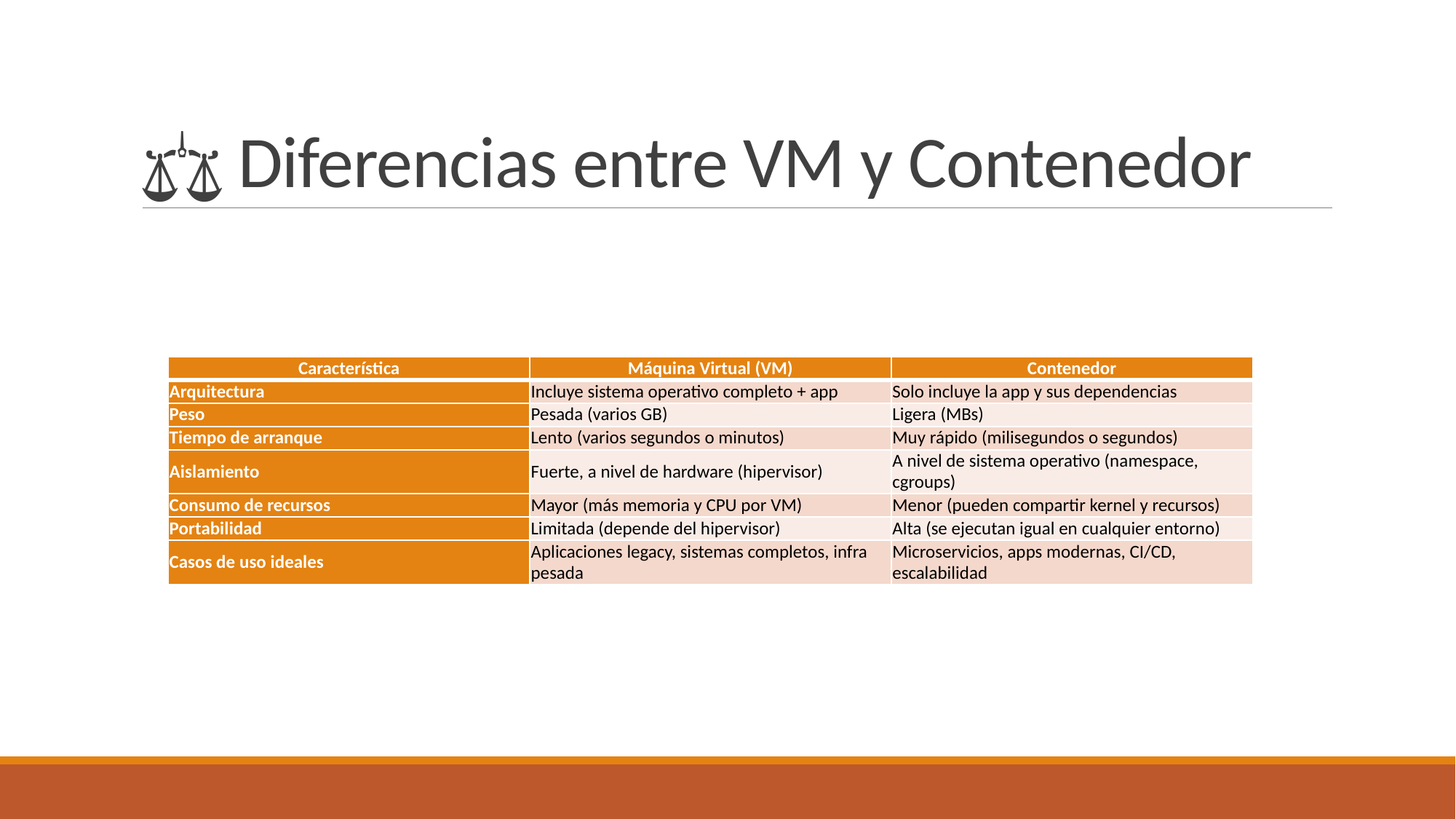

# ⚖️ Diferencias entre VM y Contenedor
| Característica | Máquina Virtual (VM) | Contenedor |
| --- | --- | --- |
| Arquitectura | Incluye sistema operativo completo + app | Solo incluye la app y sus dependencias |
| Peso | Pesada (varios GB) | Ligera (MBs) |
| Tiempo de arranque | Lento (varios segundos o minutos) | Muy rápido (milisegundos o segundos) |
| Aislamiento | Fuerte, a nivel de hardware (hipervisor) | A nivel de sistema operativo (namespace, cgroups) |
| Consumo de recursos | Mayor (más memoria y CPU por VM) | Menor (pueden compartir kernel y recursos) |
| Portabilidad | Limitada (depende del hipervisor) | Alta (se ejecutan igual en cualquier entorno) |
| Casos de uso ideales | Aplicaciones legacy, sistemas completos, infra pesada | Microservicios, apps modernas, CI/CD, escalabilidad |